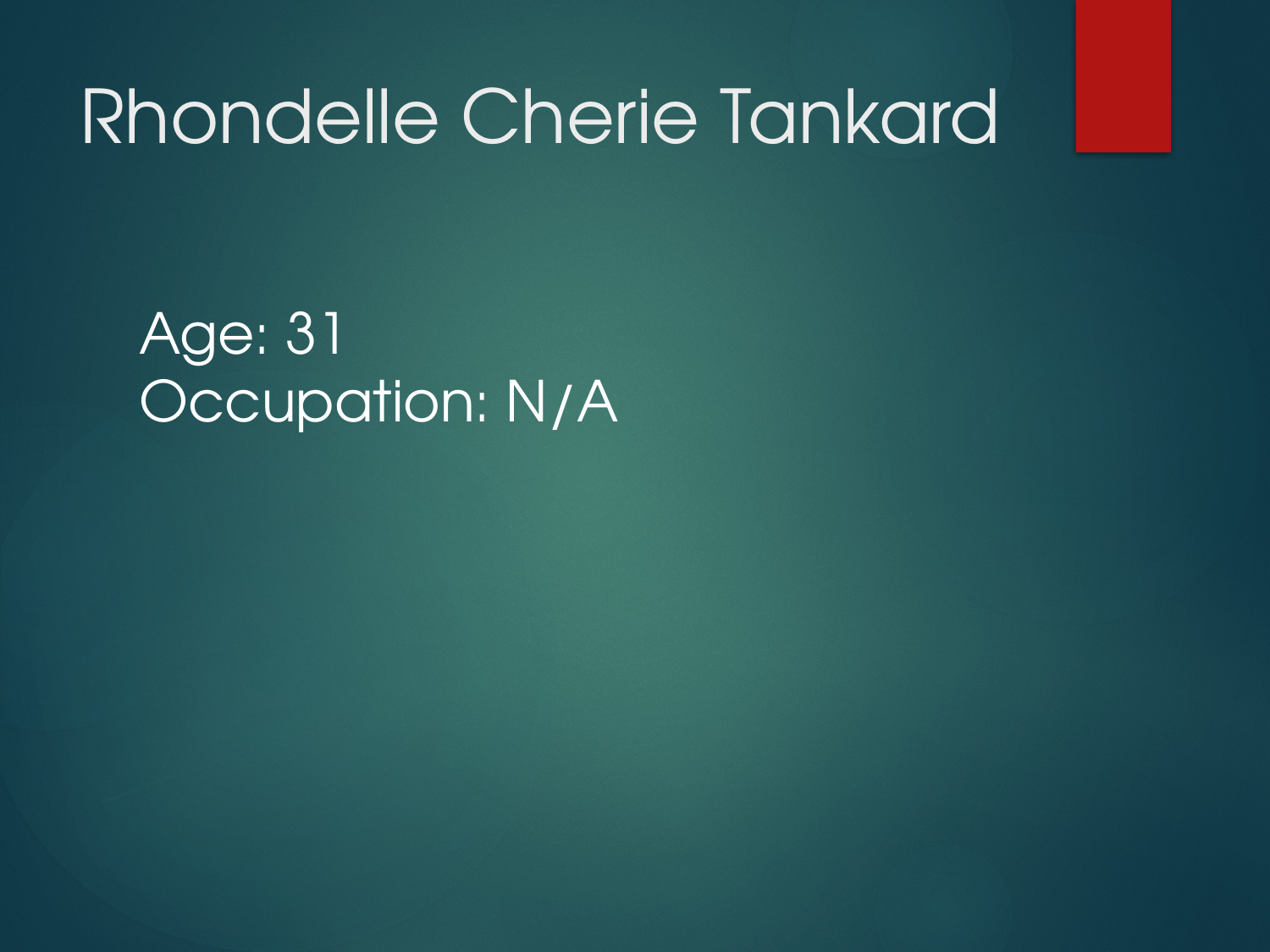

# Rhondelle Cherie Tankard

Age: 31
Occupation: N/A